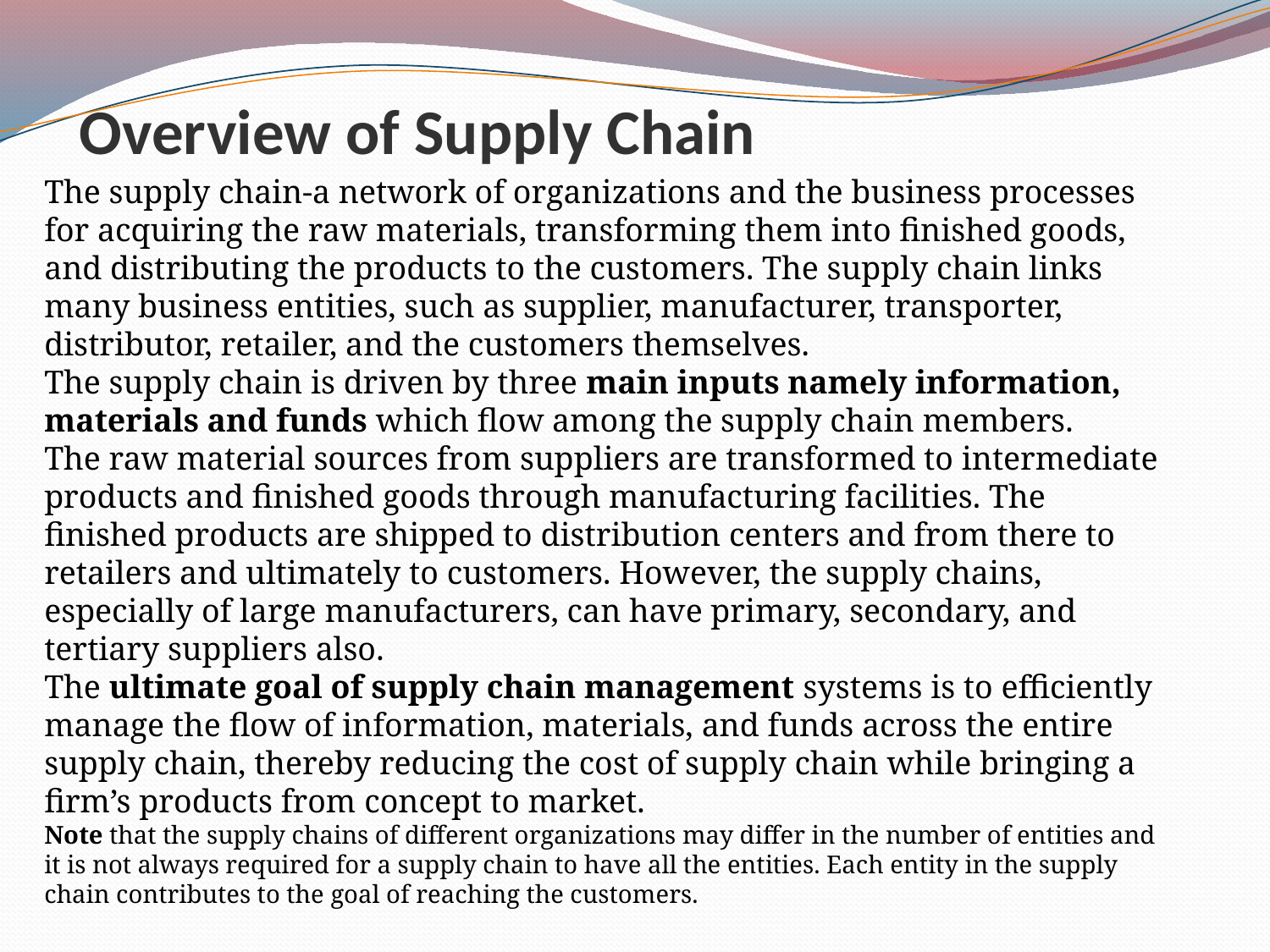

Overview of Supply Chain
The supply chain-a network of organizations and the business processes for acquiring the raw materials, transforming them into finished goods, and distributing the products to the customers. The supply chain links many business entities, such as supplier, manufacturer, transporter, distributor, retailer, and the customers themselves.
The supply chain is driven by three main inputs namely information, materials and funds which flow among the supply chain members.
The raw material sources from suppliers are transformed to intermediate products and finished goods through manufacturing facilities. The finished products are shipped to distribution centers and from there to retailers and ultimately to customers. However, the supply chains, especially of large manufacturers, can have primary, secondary, and tertiary suppliers also.
The ultimate goal of supply chain management systems is to efficiently manage the flow of information, materials, and funds across the entire supply chain, thereby reducing the cost of supply chain while bringing a firm’s products from concept to market.
Note that the supply chains of different organizations may differ in the number of entities and it is not always required for a supply chain to have all the entities. Each entity in the supply chain contributes to the goal of reaching the customers.